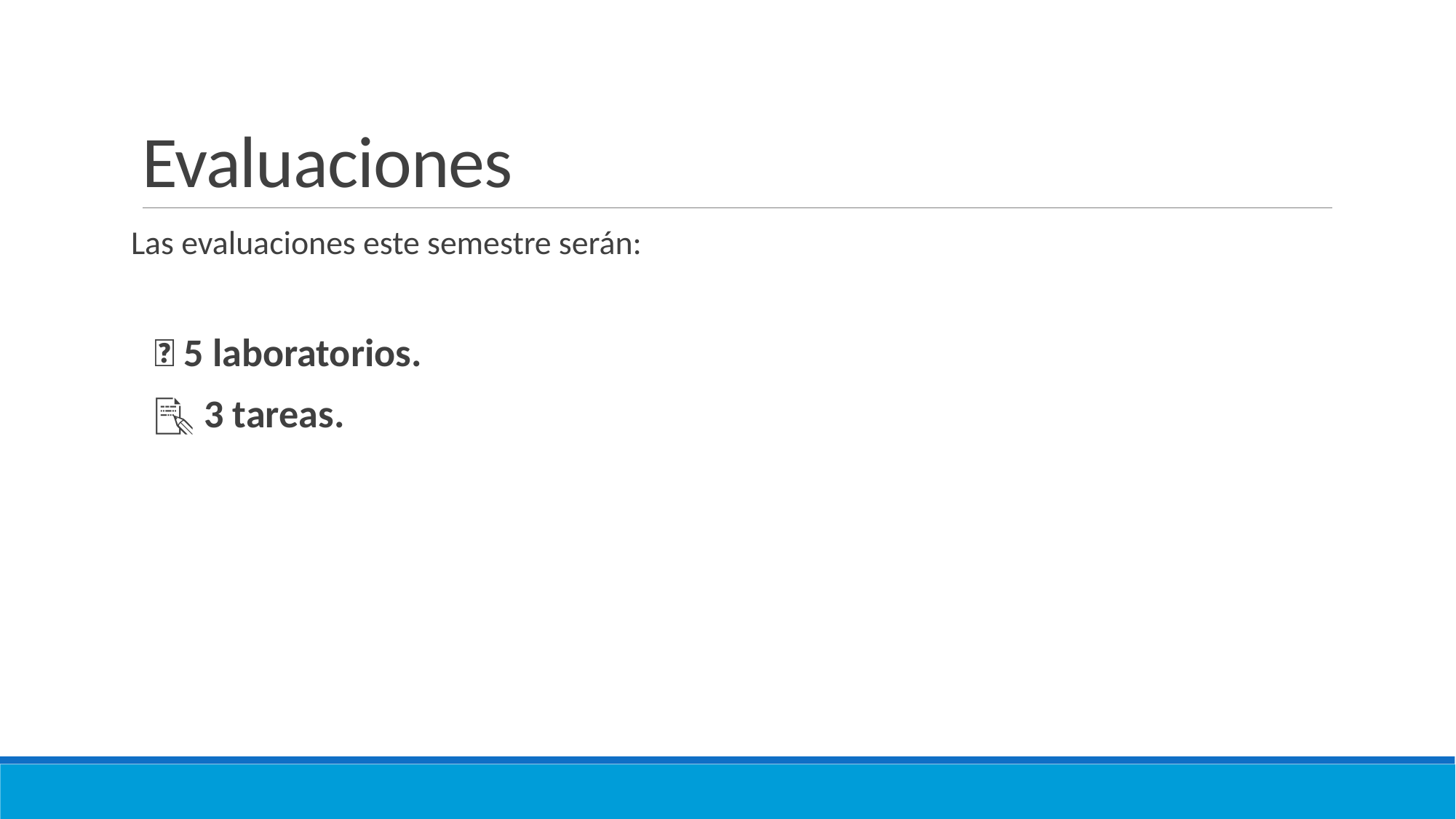

# Evaluaciones
Las evaluaciones este semestre serán:

🧪 5 laboratorios.
📝 3 tareas.